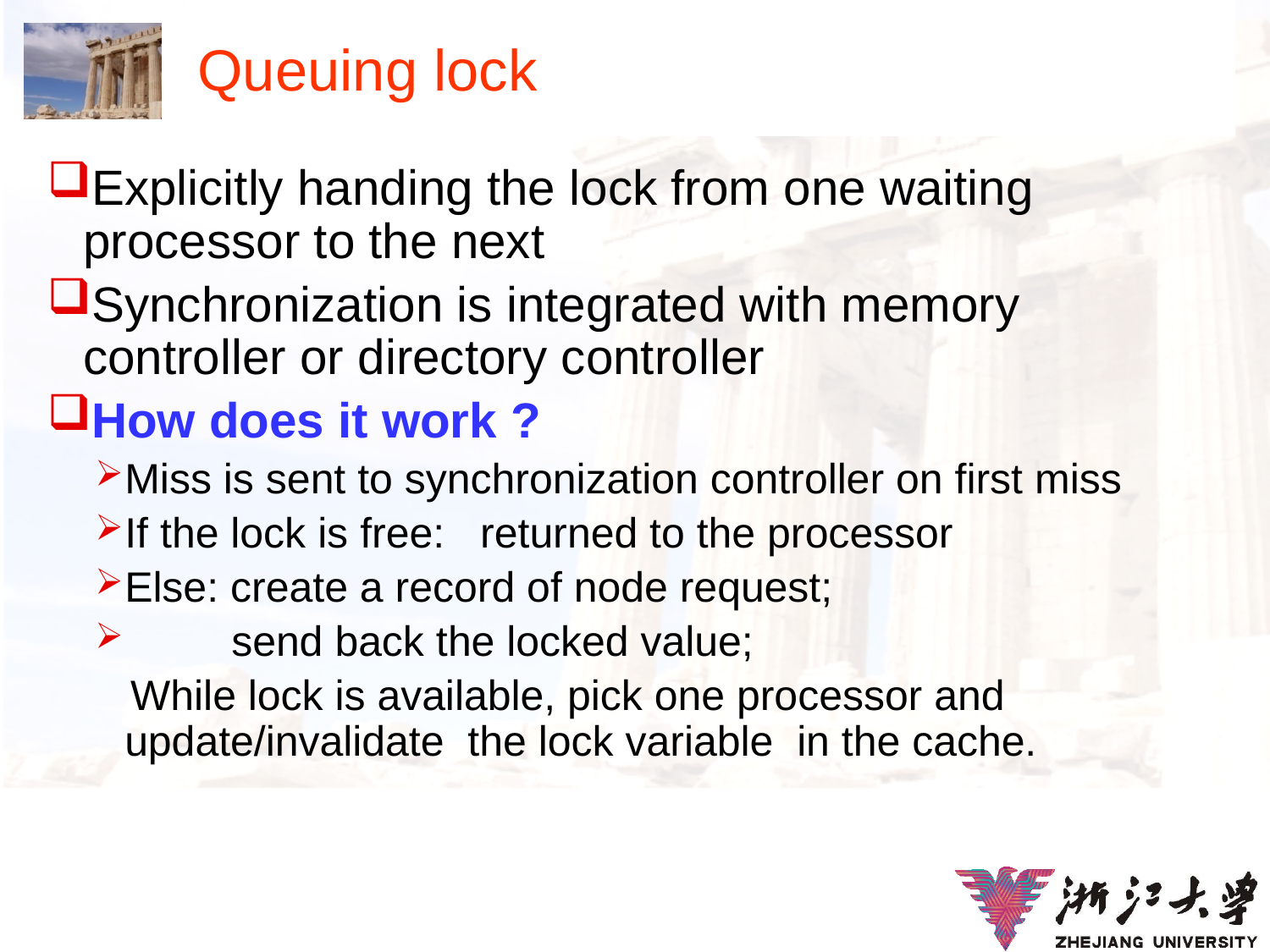

# Queuing lock
Explicitly handing the lock from one waiting processor to the next
Synchronization is integrated with memory controller or directory controller
How does it work ?
Miss is sent to synchronization controller on first miss
If the lock is free:   returned to the processor
Else: create a record of node request;
         send back the locked value;
   While lock is available, pick one processor and update/invalidate  the lock variable  in the cache.